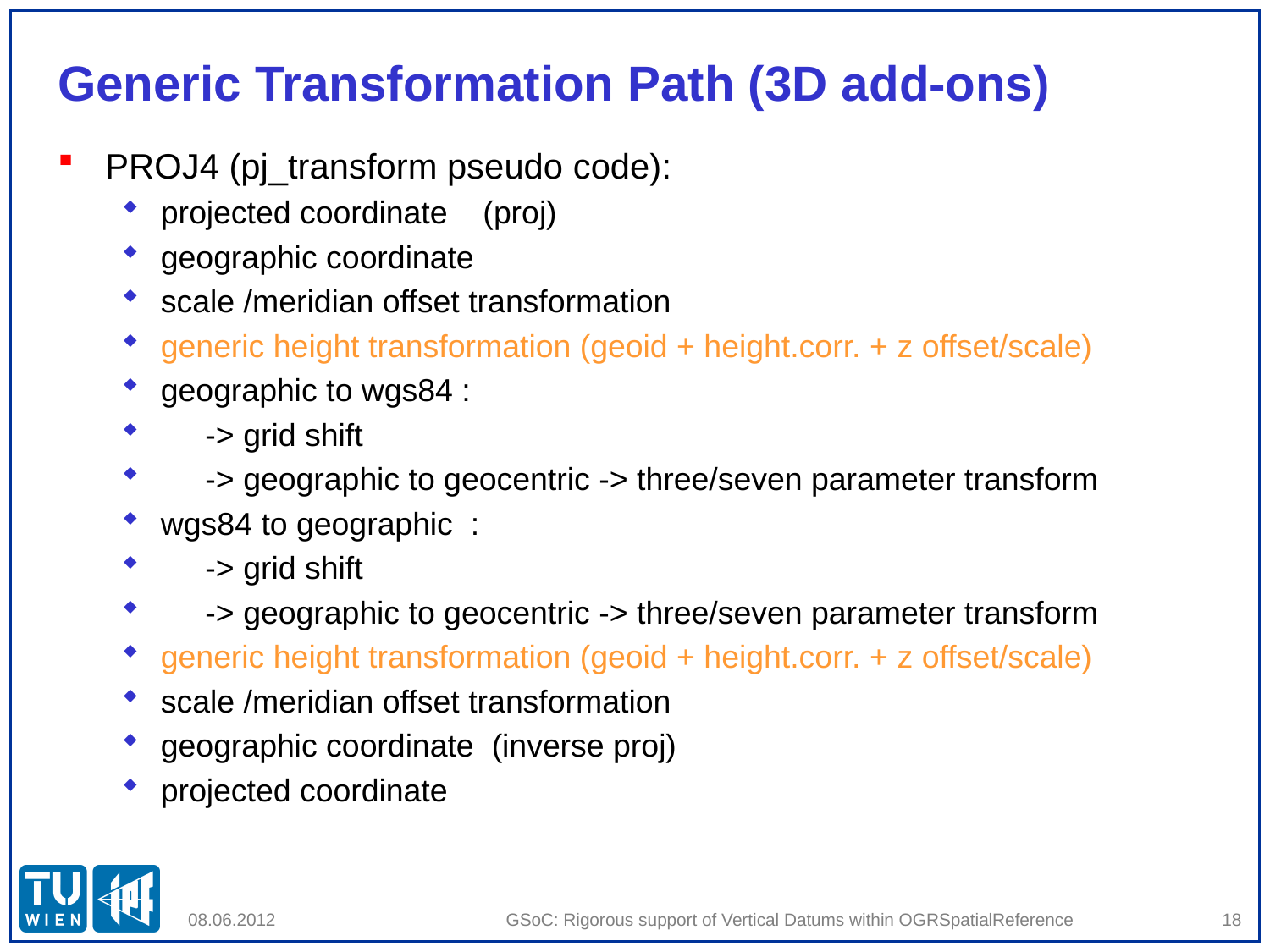

# Generic Transformation Path (3D add-ons)
PROJ4 (pj_transform pseudo code):
projected coordinate    (proj)
geographic coordinate
scale /meridian offset transformation
generic height transformation (geoid + height.corr. + z offset/scale)
geographic to wgs84 :
     -> grid shift
     -> geographic to geocentric -> three/seven parameter transform
wgs84 to geographic  :
     -> grid shift
     -> geographic to geocentric -> three/seven parameter transform
generic height transformation (geoid + height.corr. + z offset/scale)
scale /meridian offset transformation
geographic coordinate  (inverse proj)
projected coordinate
GSoC: Rigorous support of Vertical Datums within OGRSpatialReference
18
08.06.2012